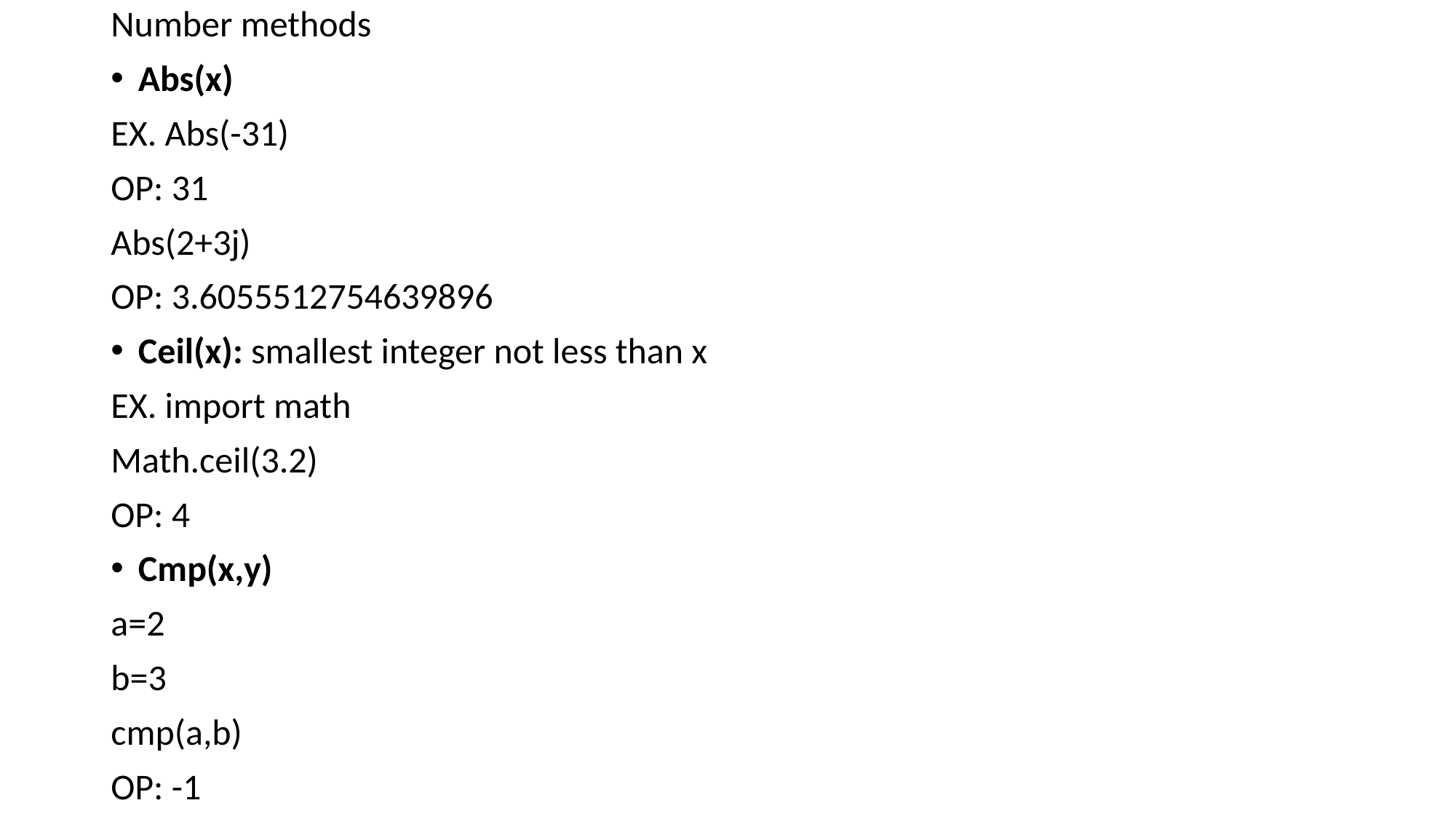

Number methods
Abs(x)
EX. Abs(-31)
OP: 31
Abs(2+3j)
OP: 3.6055512754639896
Ceil(x): smallest integer not less than x
EX. import math
Math.ceil(3.2)
OP: 4
Cmp(x,y)
a=2
b=3
cmp(a,b)
OP: -1